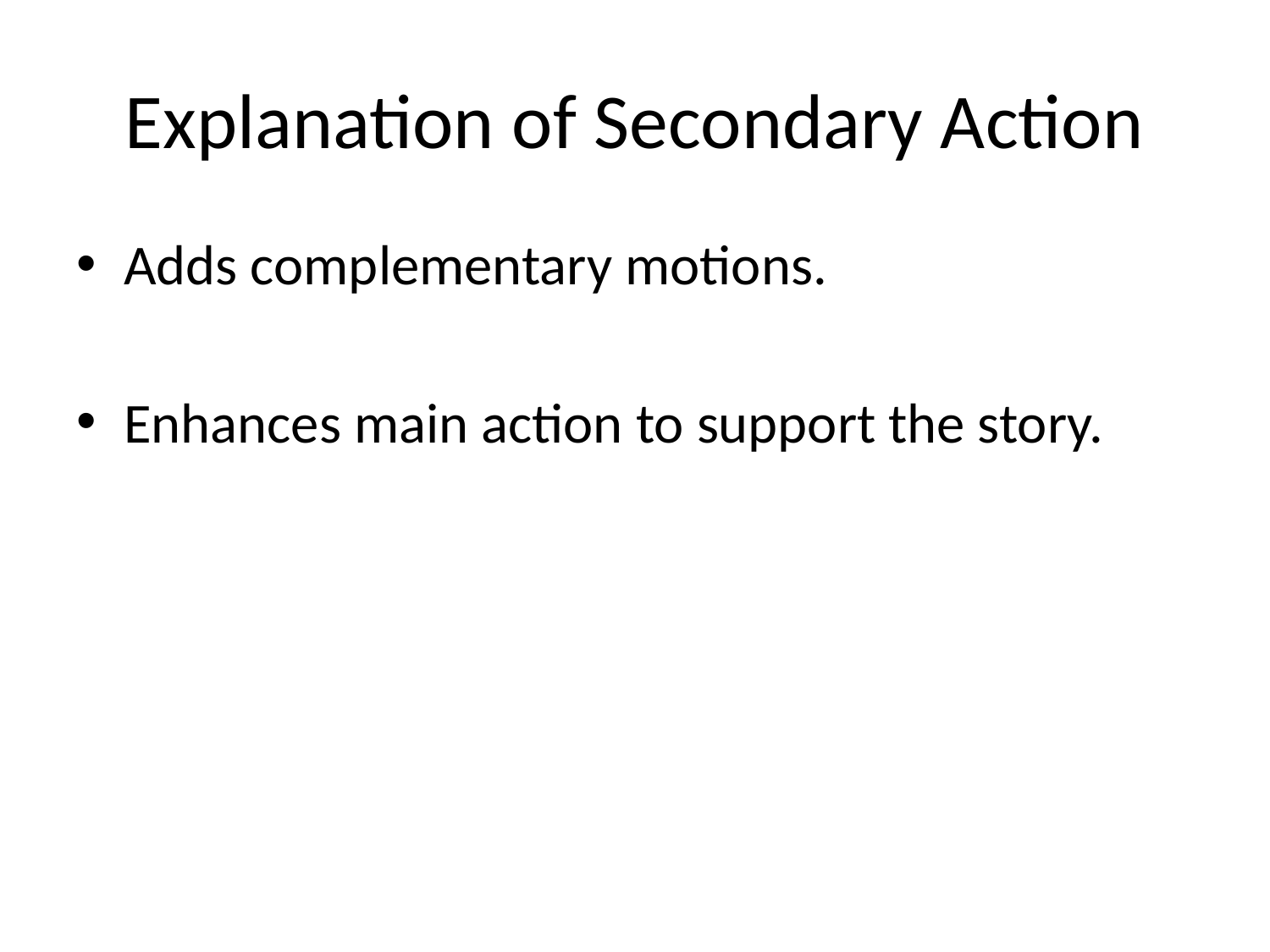

# Explanation of Secondary Action
Adds complementary motions.

Enhances main action to support the story.